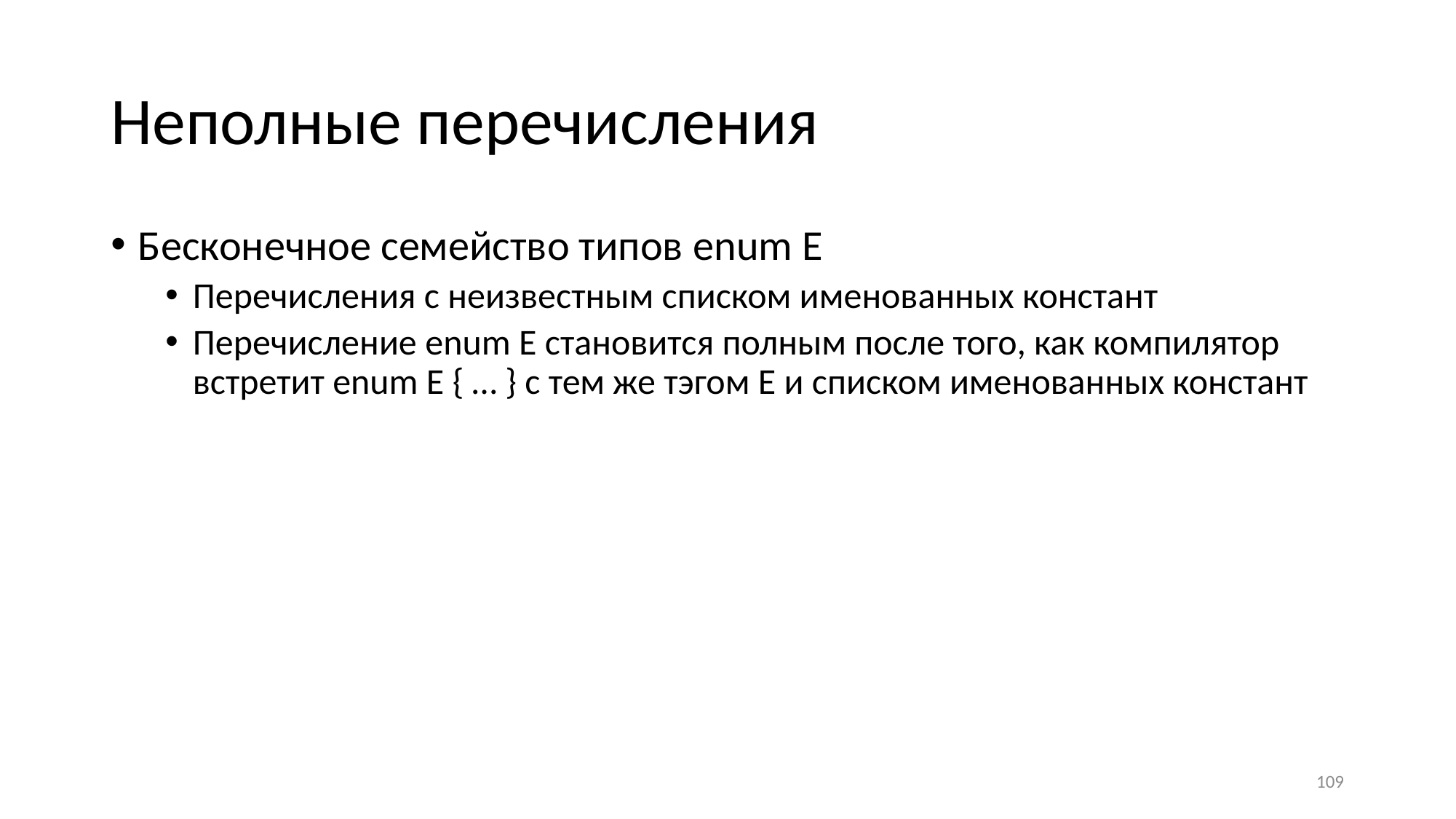

# Неполные перечисления
Бесконечное семейство типов enum E
Перечисления с неизвестным списком именованных констант
Перечисление enum E становится полным после того, как компилятор встретит enum E { … } с тем же тэгом E и списком именованных констант

Множество значений пусто

Набор операций пуст

109